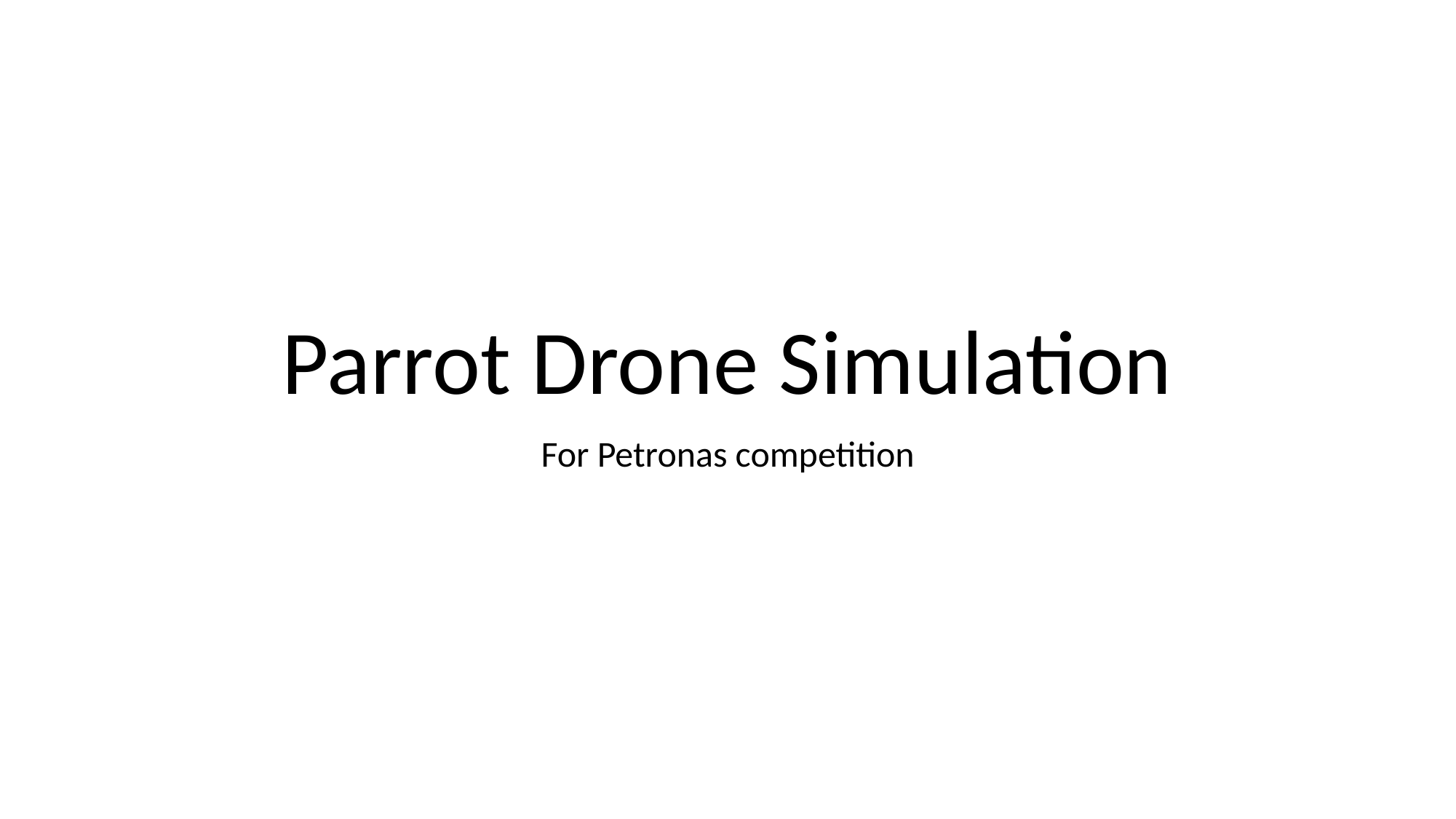

# Parrot Drone Simulation
For Petronas competition